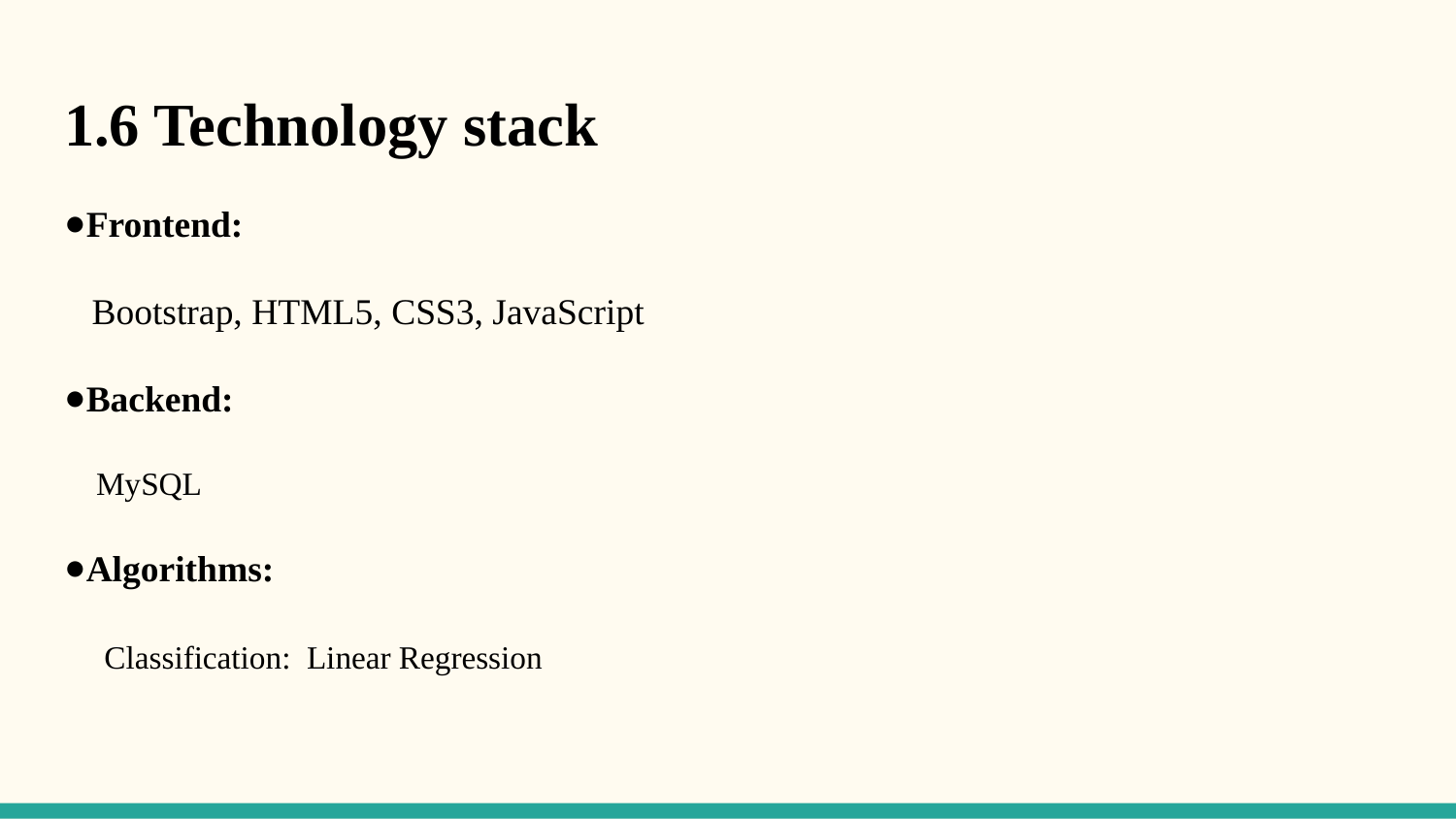

# 1.6 Technology stack
Frontend:

   Bootstrap, HTML5, CSS3, JavaScript

Backend:

    MySQL

Algorithms:

     Classification:  Linear Regression